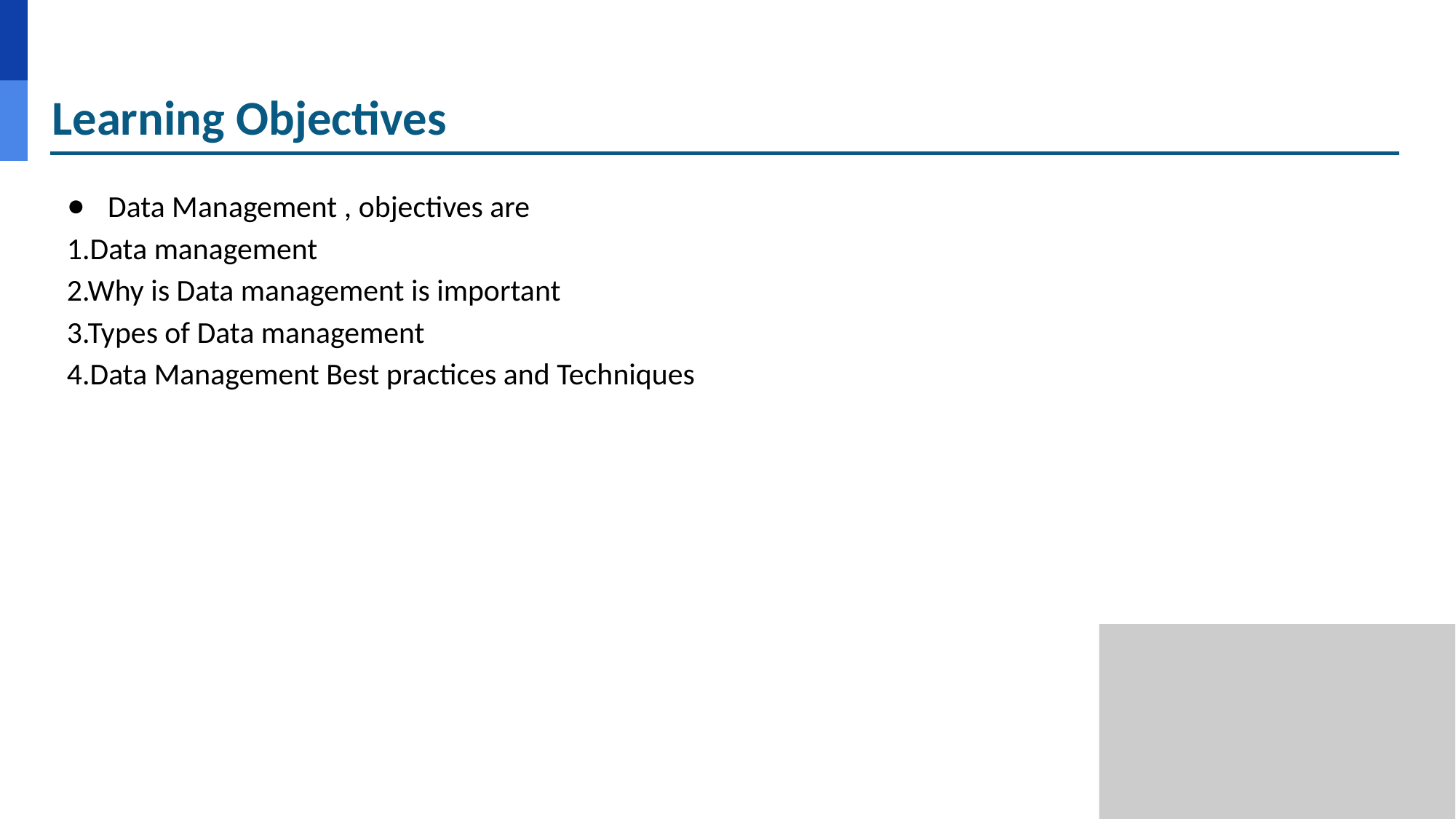

# Learning Objectives
Data Management , objectives are
1.Data management
2.Why is Data management is important
3.Types of Data management
4.Data Management Best practices and Techniques